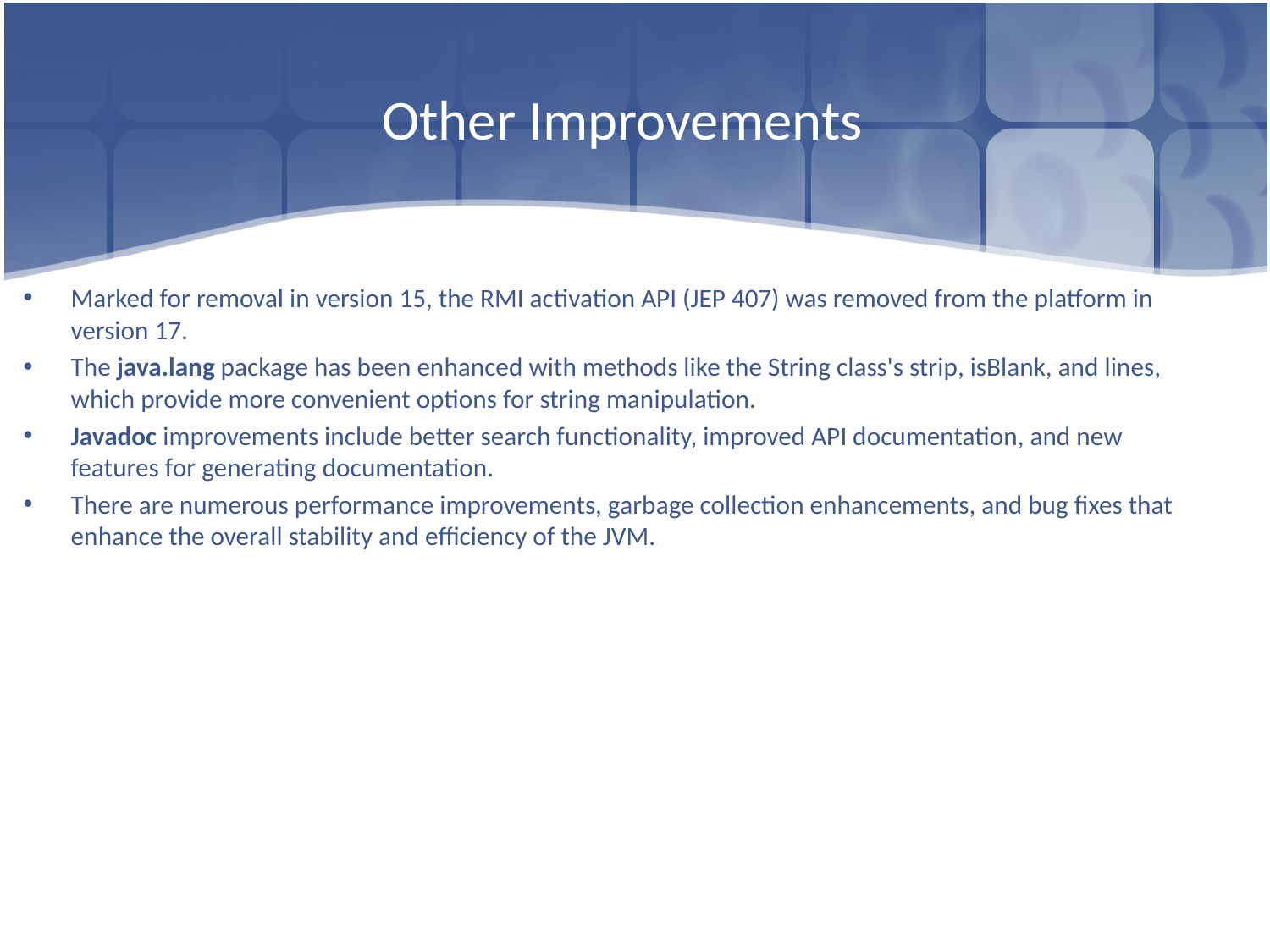

# Other Improvements
Marked for removal in version 15, the RMI activation API (JEP 407) was removed from the platform in version 17.
The java.lang package has been enhanced with methods like the String class's strip, isBlank, and lines, which provide more convenient options for string manipulation.
Javadoc improvements include better search functionality, improved API documentation, and new features for generating documentation.
There are numerous performance improvements, garbage collection enhancements, and bug fixes that enhance the overall stability and efficiency of the JVM.